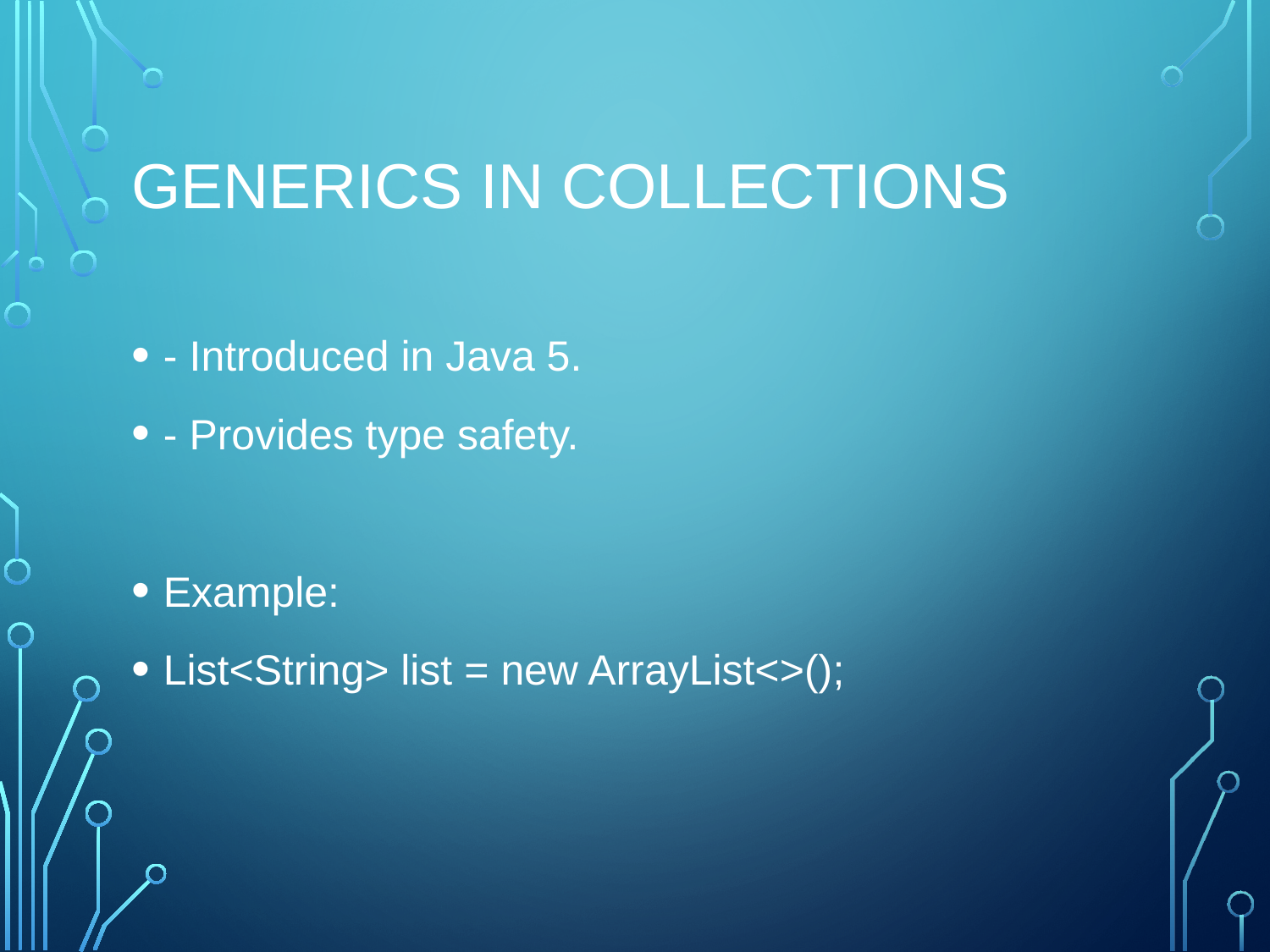

# Generics in Collections
- Introduced in Java 5.
- Provides type safety.

Example:
List<String> list = new ArrayList<>();